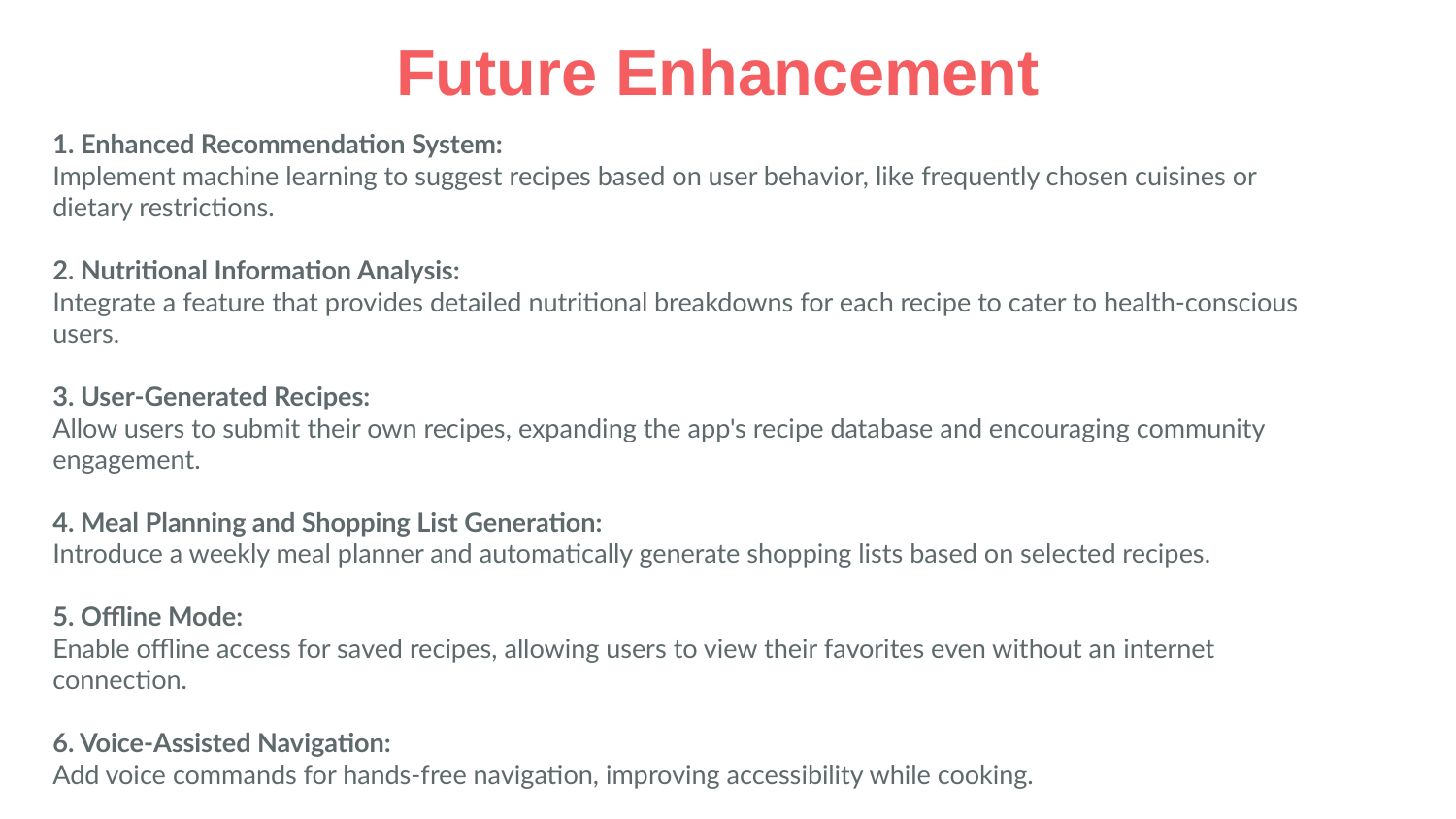

Future Enhancement
1. Enhanced Recommendation System:
Implement machine learning to suggest recipes based on user behavior, like frequently chosen cuisines or dietary restrictions.

2. Nutritional Information Analysis:
Integrate a feature that provides detailed nutritional breakdowns for each recipe to cater to health-conscious users.

3. User-Generated Recipes:
Allow users to submit their own recipes, expanding the app's recipe database and encouraging community engagement.

4. Meal Planning and Shopping List Generation:
Introduce a weekly meal planner and automatically generate shopping lists based on selected recipes.

5. Offline Mode:
Enable offline access for saved recipes, allowing users to view their favorites even without an internet connection.

6. Voice-Assisted Navigation:
Add voice commands for hands-free navigation, improving accessibility while cooking.